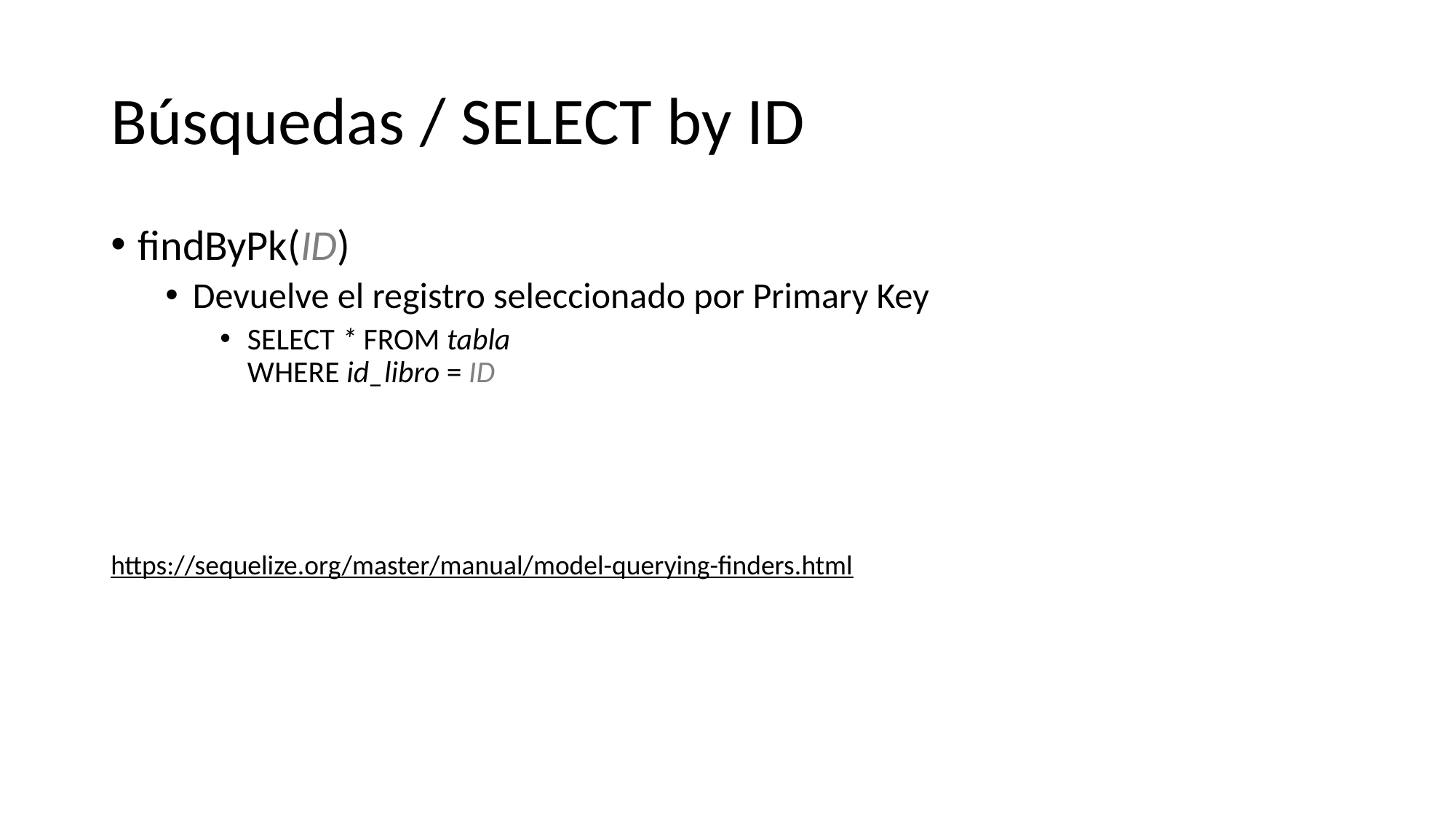

# Búsquedas / SELECT by ID
findByPk(ID)
Devuelve el registro seleccionado por Primary Key
SELECT * FROM tabla
WHERE id_libro = ID
https://sequelize.org/master/manual/model-querying-finders.html